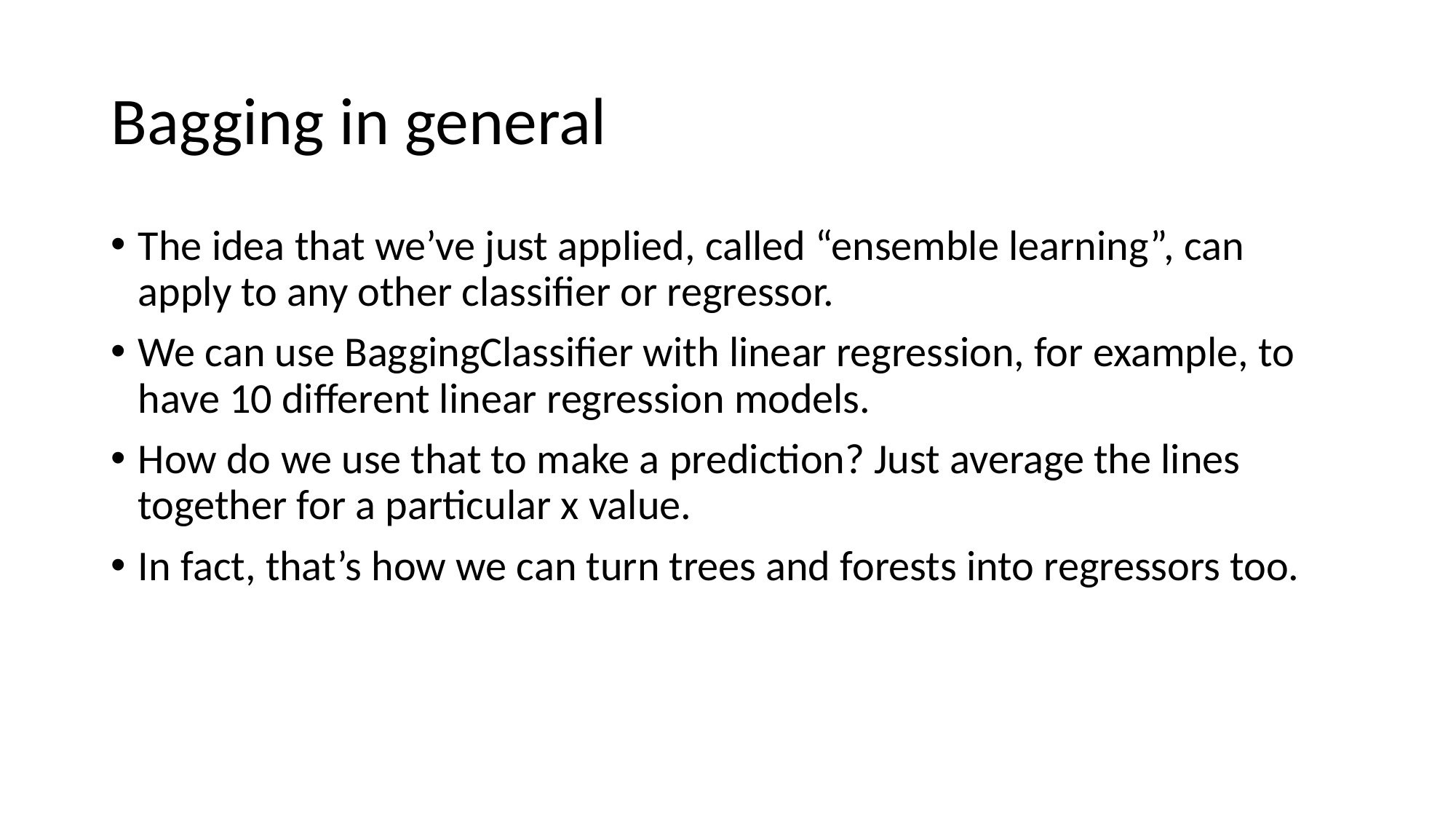

# Bagging in general
The idea that we’ve just applied, called “ensemble learning”, can apply to any other classifier or regressor.
We can use BaggingClassifier with linear regression, for example, to have 10 different linear regression models.
How do we use that to make a prediction? Just average the lines together for a particular x value.
In fact, that’s how we can turn trees and forests into regressors too.